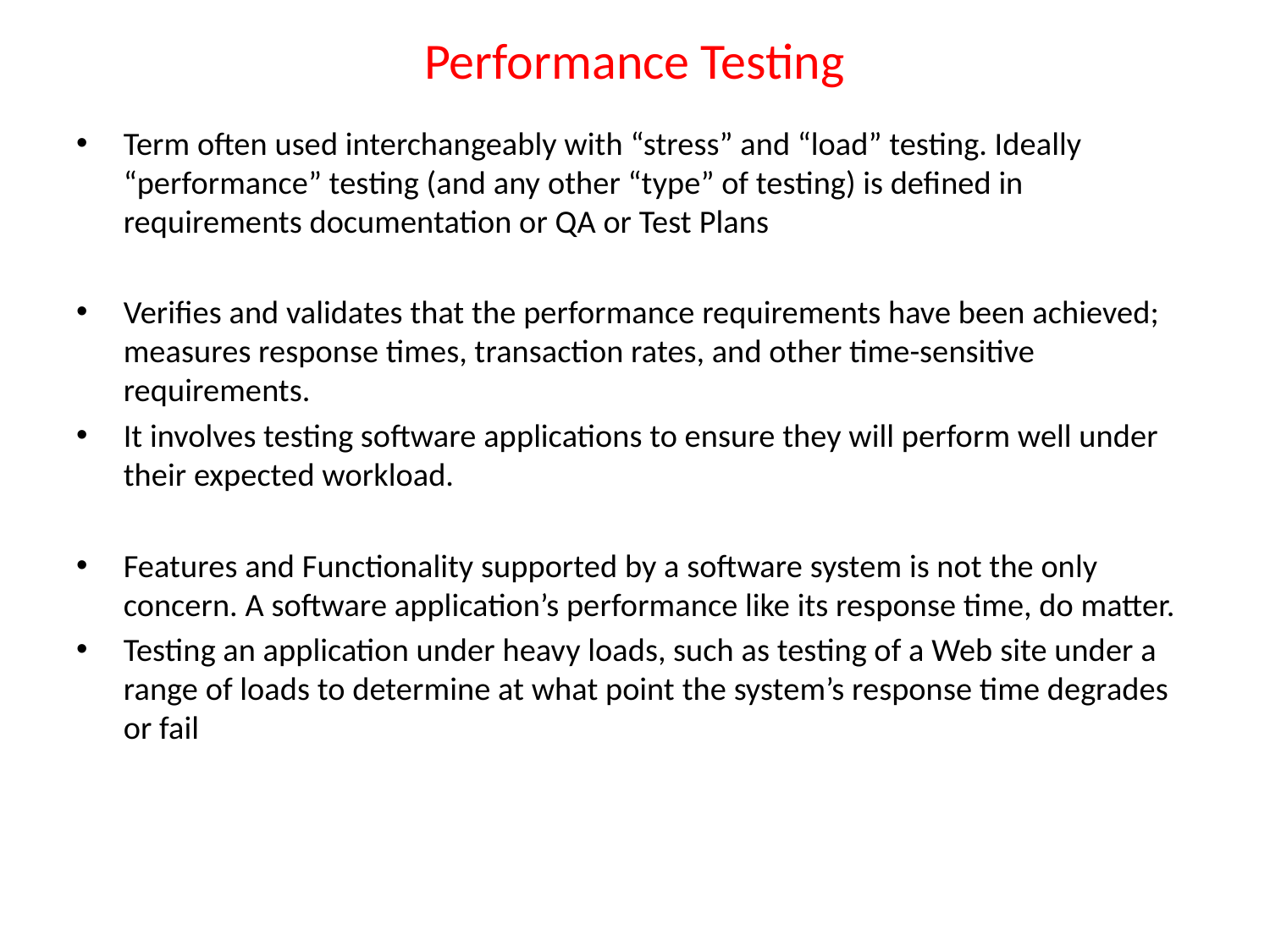

# Performance Testing
Term often used interchangeably with “stress” and “load” testing. Ideally “performance” testing (and any other “type” of testing) is defined in requirements documentation or QA or Test Plans

Verifies and validates that the performance requirements have been achieved; measures response times, transaction rates, and other time-sensitive requirements.
It involves testing software applications to ensure they will perform well under their expected workload.

Features and Functionality supported by a software system is not the only concern. A software application’s performance like its response time, do matter.
Testing an application under heavy loads, such as testing of a Web site under a range of loads to determine at what point the system’s response time degrades or fail